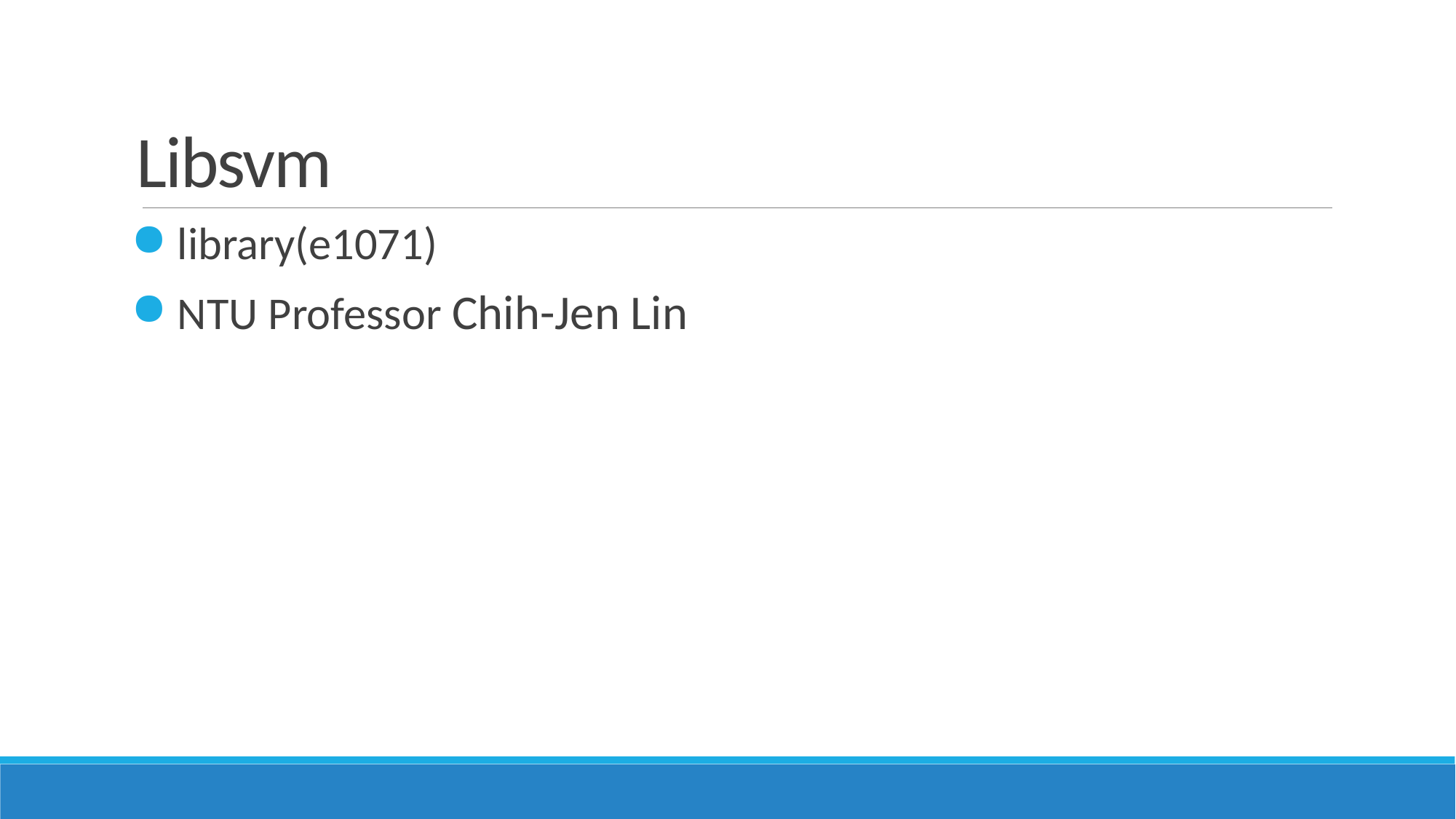

# Libsvm
 library(e1071)
 NTU Professor Chih-Jen Lin